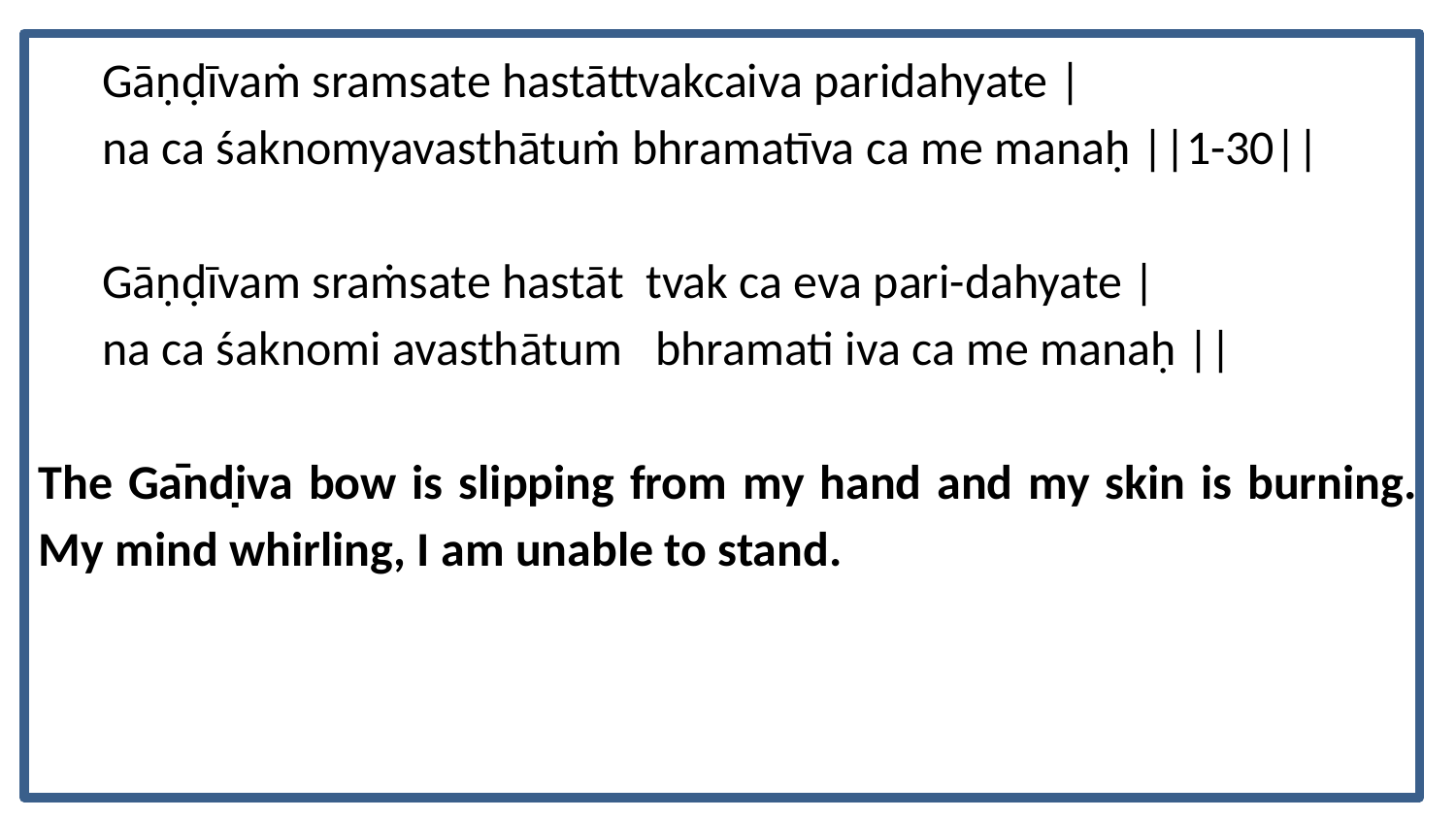

Gāṇḍīvaṁ sramsate hastāttvakcaiva paridahyate |
na ca śaknomyavasthātuṁ bhramatīva ca me manaḥ ||1-30||

Gāṇḍīvam sraṁsate hastāt  tvak ca eva pari-dahyate |
na ca śaknomi avasthātum   bhramati iva ca me manaḥ ||

The Gānḍiva bow is slipping from my hand and my skin is burning. My mind whirling, I am unable to stand.